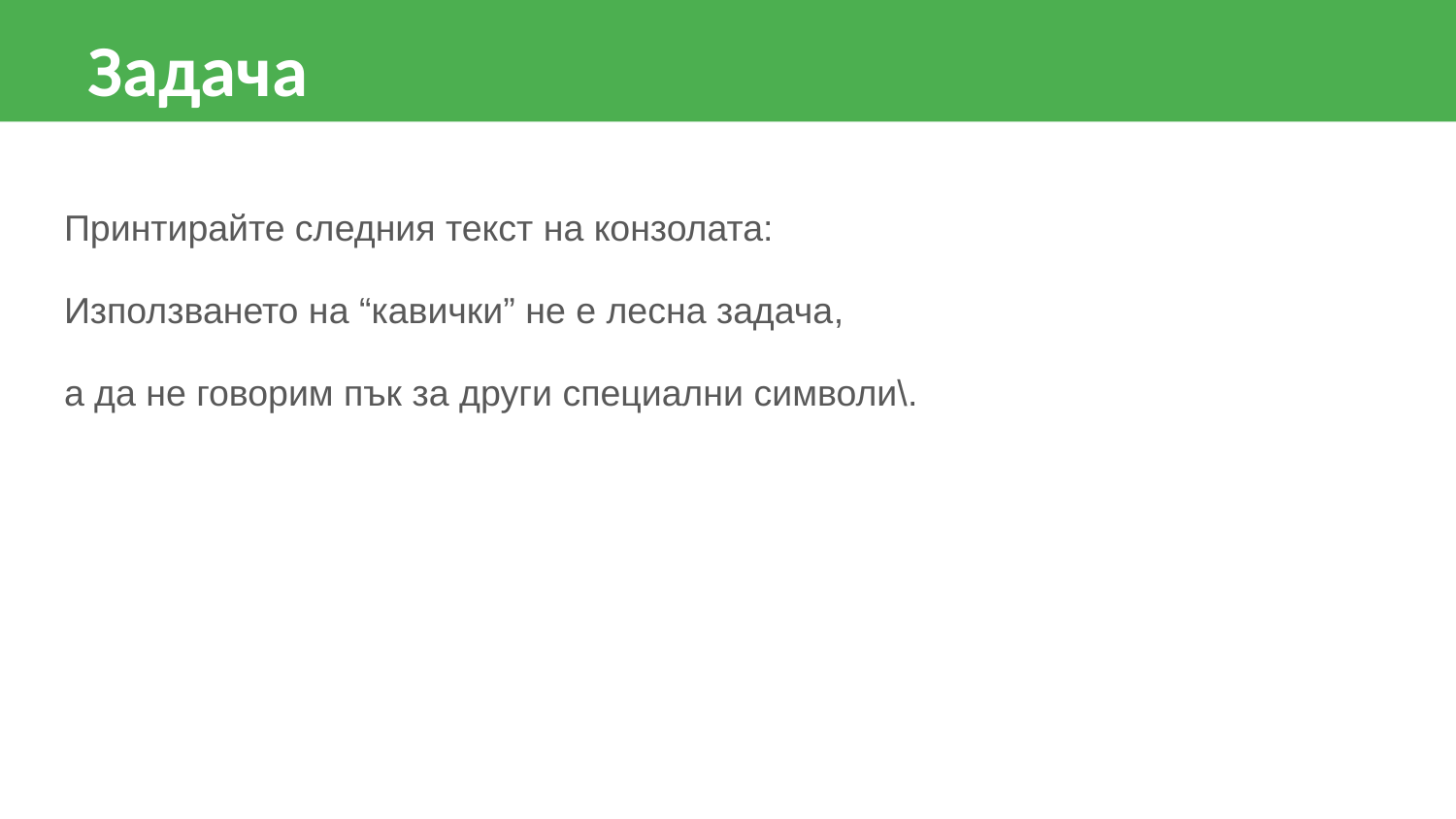

Задача
Принтирайте следния текст на конзолата:
Използването на “кавички” не е лесна задача,
а да не говорим пък за други специални символи\.